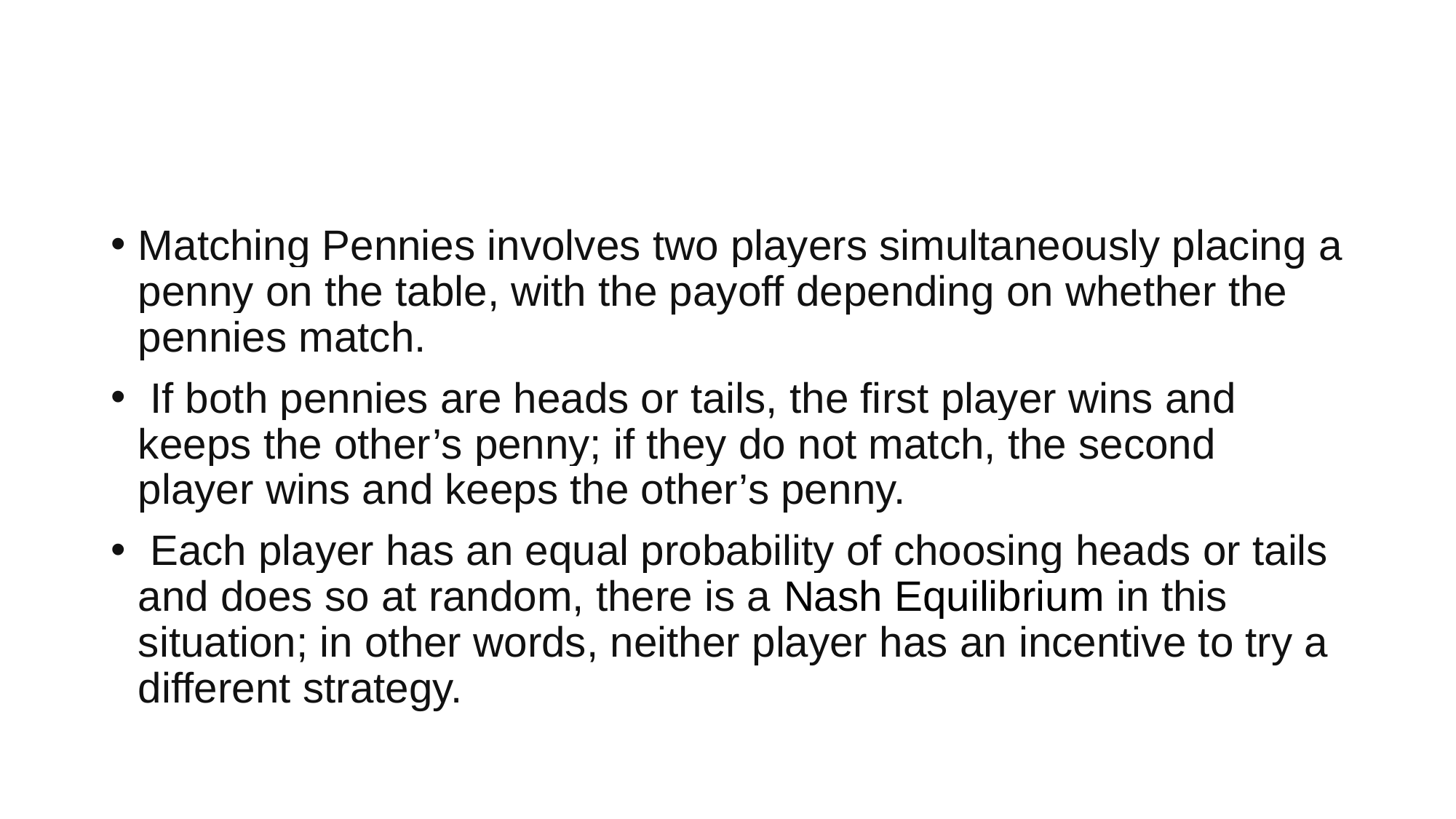

#
Matching Pennies involves two players simultaneously placing a penny on the table, with the payoff depending on whether the pennies match.
 If both pennies are heads or tails, the first player wins and keeps the other’s penny; if they do not match, the second player wins and keeps the other’s penny.
 Each player has an equal probability of choosing heads or tails and does so at random, there is a Nash Equilibrium in this situation; in other words, neither player has an incentive to try a different strategy.